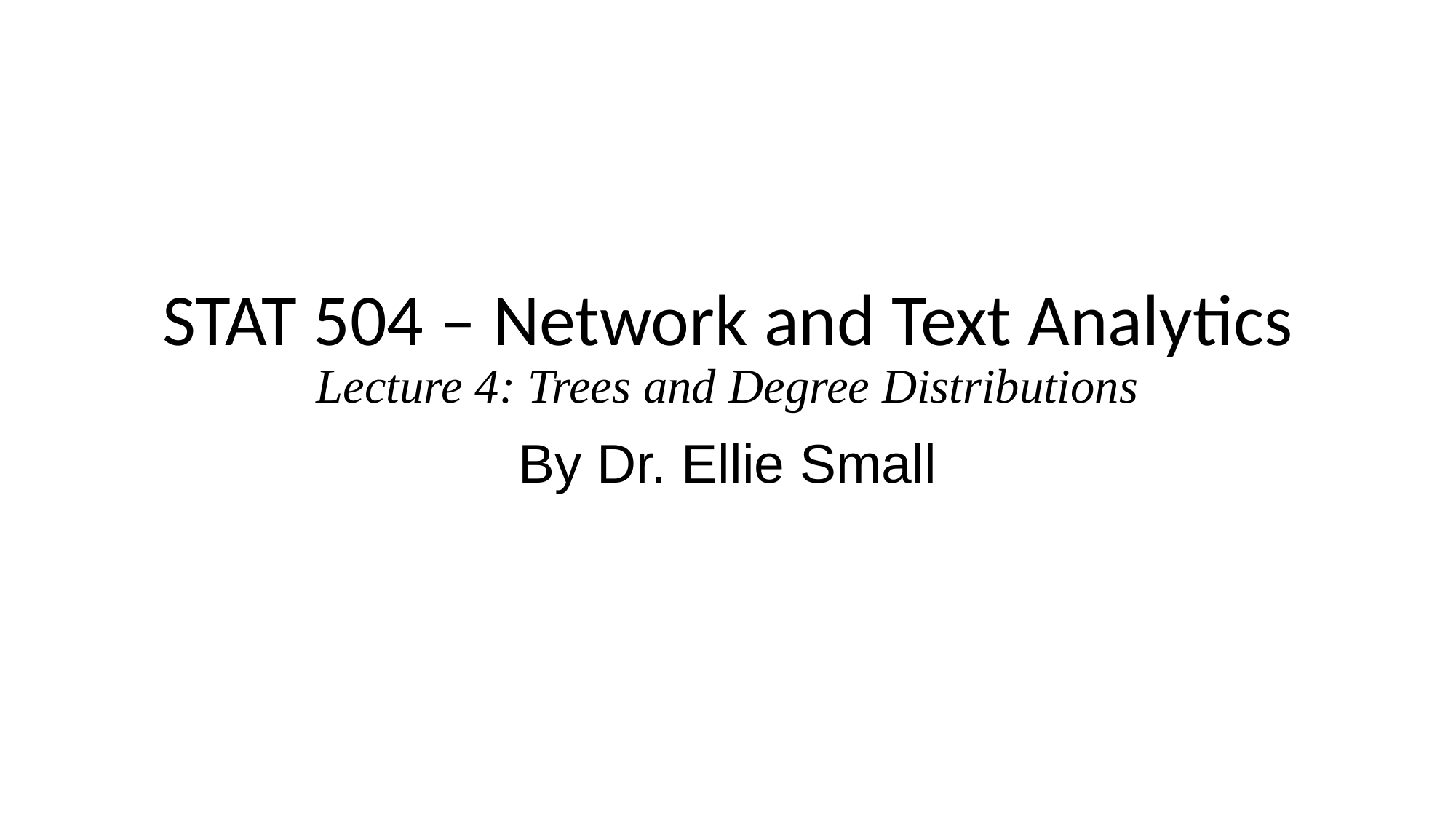

# STAT 504 – Network and Text Analytics Lecture 4: Trees and Degree Distributions
By Dr. Ellie Small